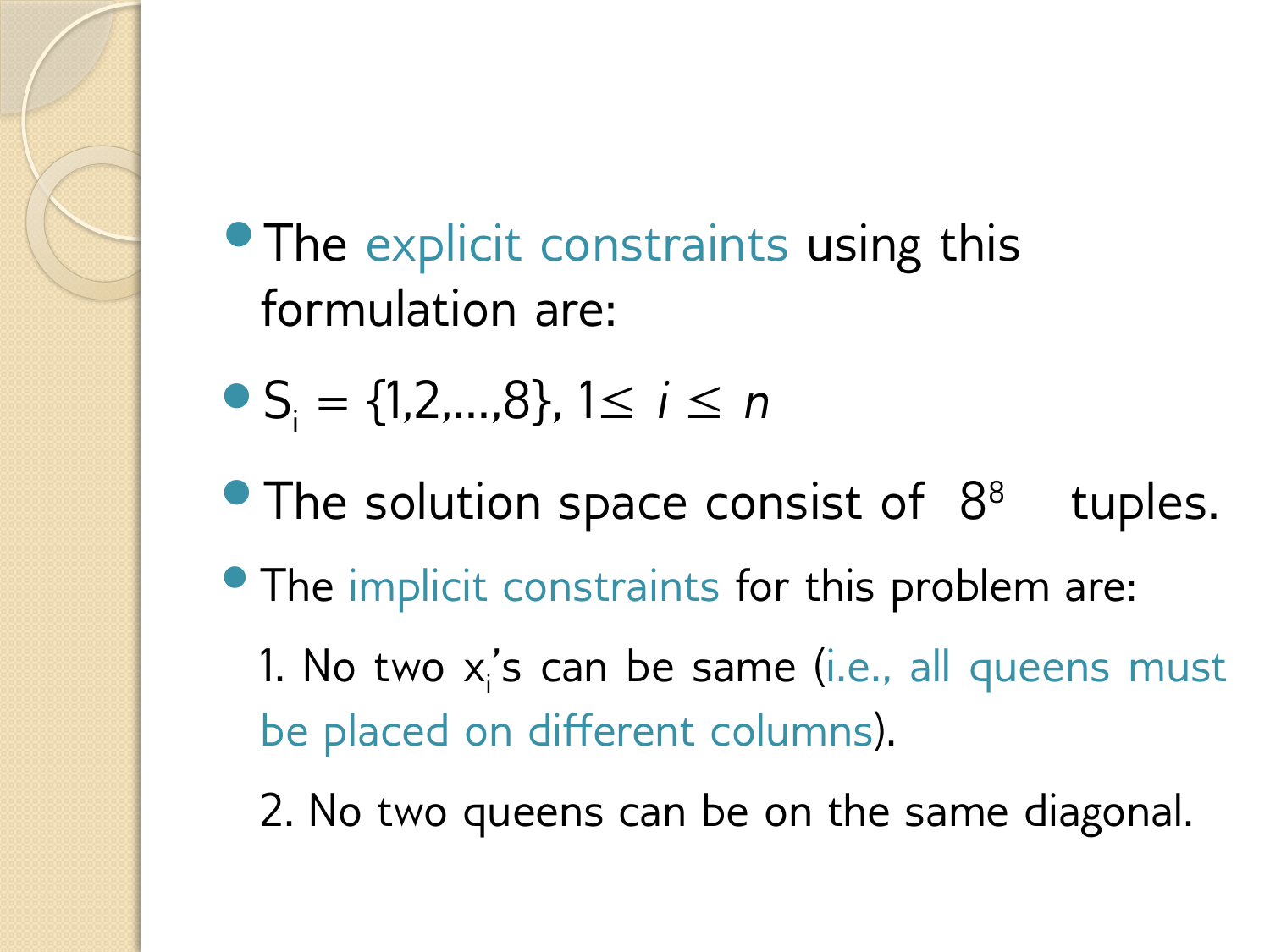

#
The explicit constraints using this formulation are:
Si = {1,2,...,8}, 1≤ i ≤ n
The solution space consist of  88    tuples.
The implicit constraints for this problem are:
	1. No two xi’s can be same (i.e., all queens must be placed on different columns).
	2. No two queens can be on the same diagonal.